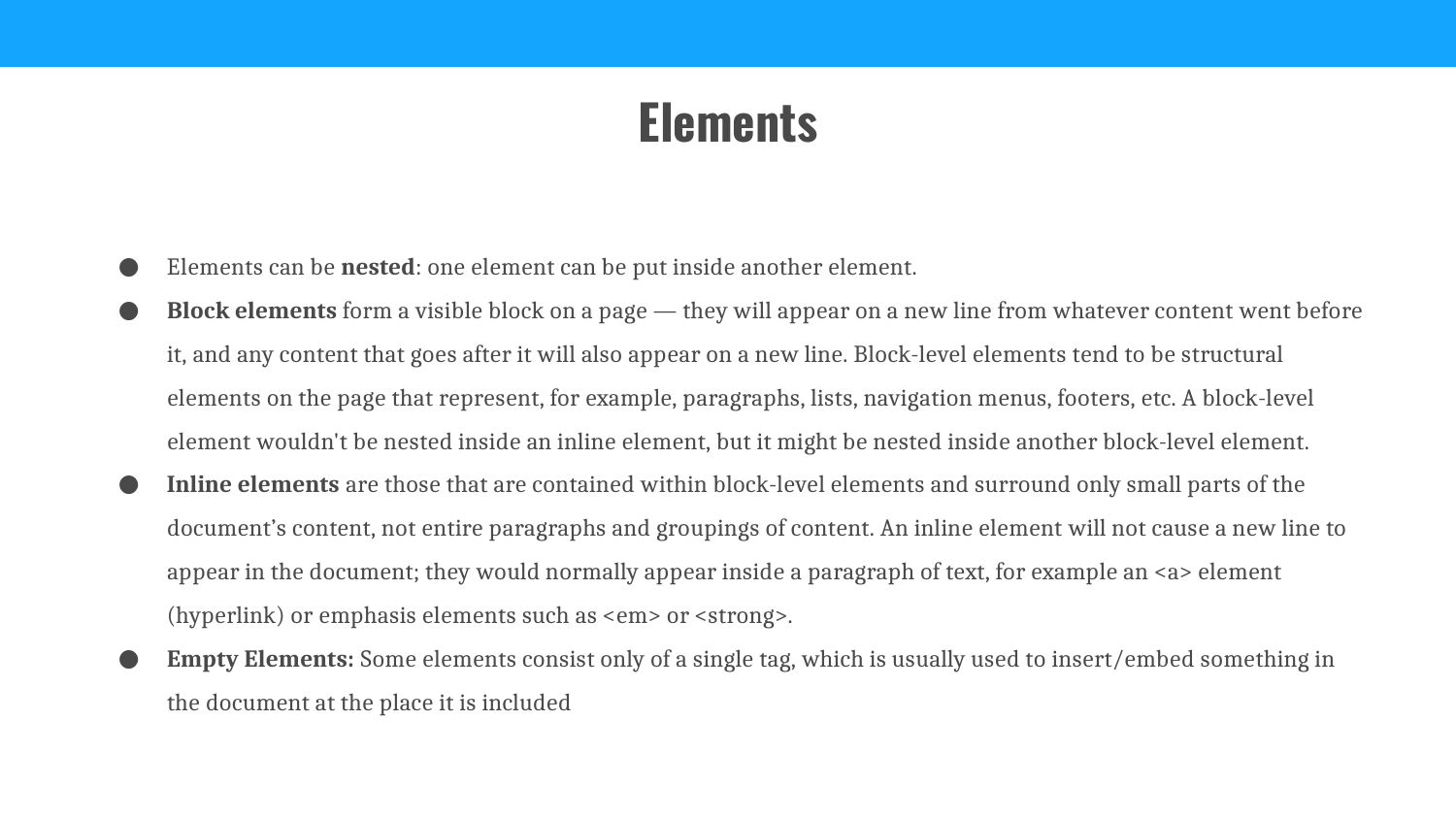

Elements
Elements can be nested: one element can be put inside another element.
Block elements form a visible block on a page — they will appear on a new line from whatever content went before it, and any content that goes after it will also appear on a new line. Block-level elements tend to be structural elements on the page that represent, for example, paragraphs, lists, navigation menus, footers, etc. A block-level element wouldn't be nested inside an inline element, but it might be nested inside another block-level element.
Inline elements are those that are contained within block-level elements and surround only small parts of the document’s content, not entire paragraphs and groupings of content. An inline element will not cause a new line to appear in the document; they would normally appear inside a paragraph of text, for example an <a> element (hyperlink) or emphasis elements such as <em> or <strong>.
Empty Elements: Some elements consist only of a single tag, which is usually used to insert/embed something in the document at the place it is included